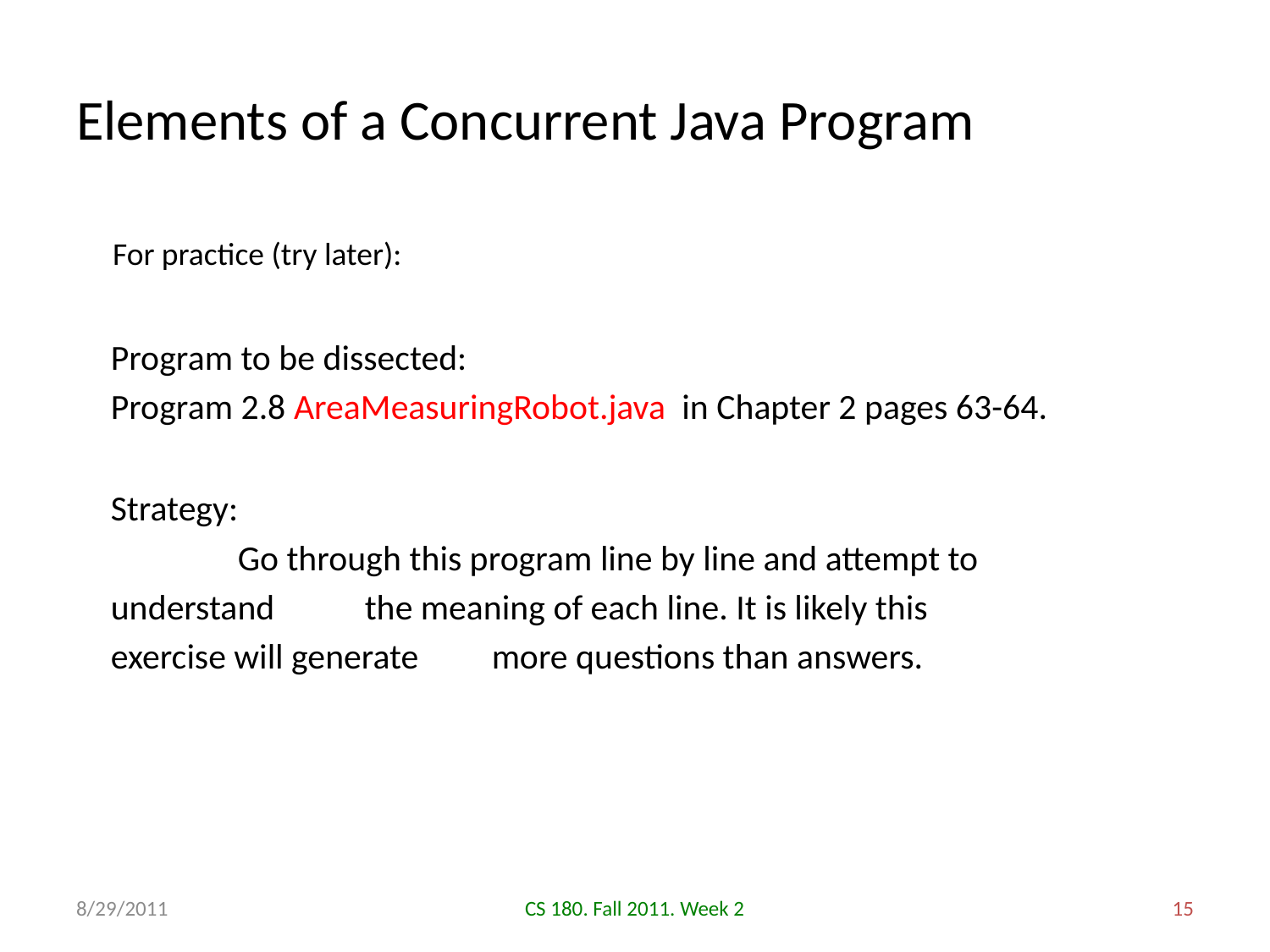

# Elements of a Concurrent Java Program
For practice (try later):
Program to be dissected:
Program 2.8 AreaMeasuringRobot.java  in Chapter 2 pages 63-64.
Strategy:
	Go through this program line by line and attempt to 	understand 	the meaning of each line. It is likely this 	exercise will generate 	more questions than answers.
8/29/2011
CS 180. Fall 2011. Week 2
15